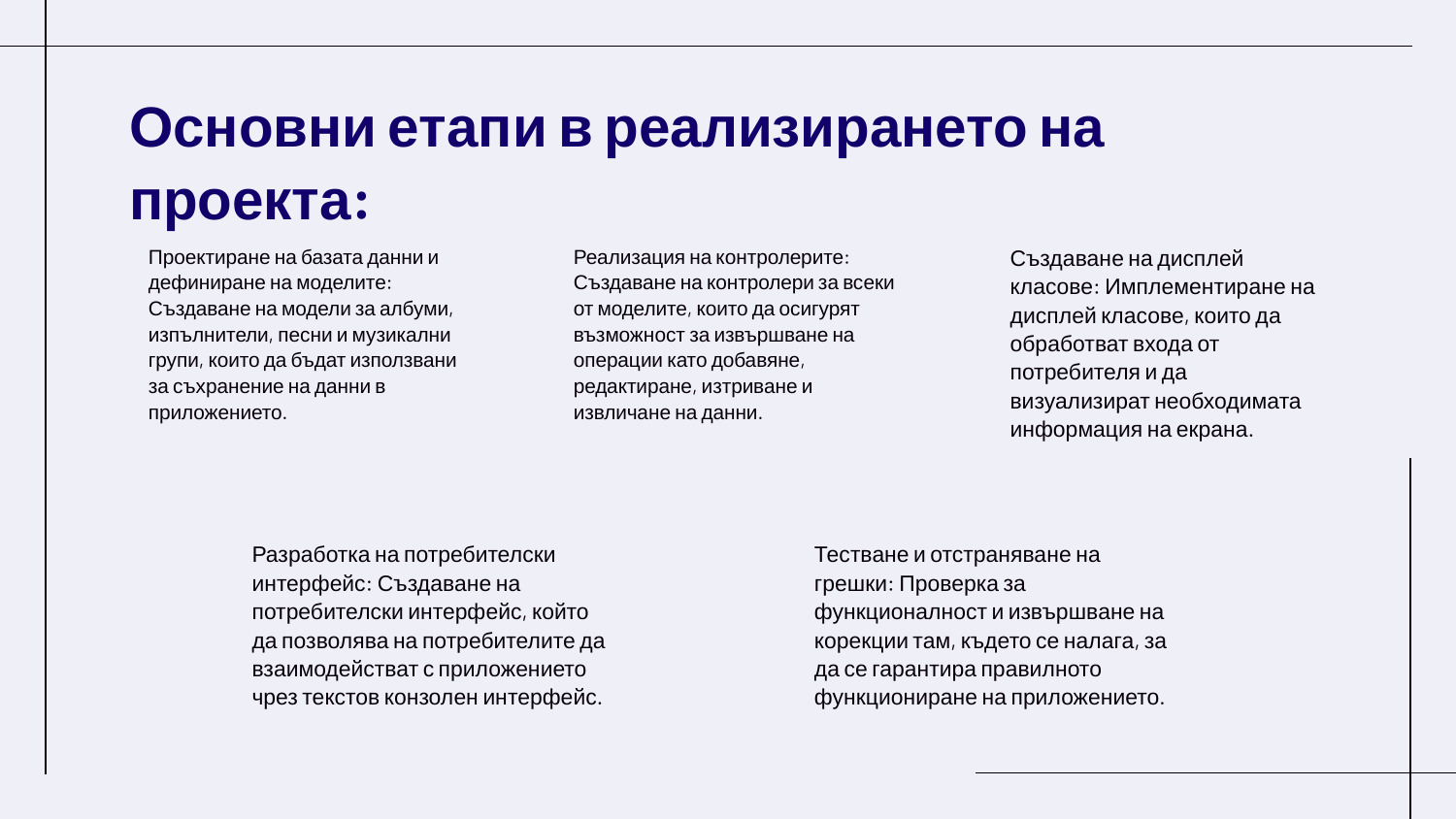

# Основни етапи в реализирането на проекта:
Проектиране на базата данни и дефиниране на моделите: Създаване на модели за албуми, изпълнители, песни и музикални групи, които да бъдат използвани за съхранение на данни в приложението.
Реализация на контролерите: Създаване на контролери за всеки от моделите, които да осигурят възможност за извършване на операции като добавяне, редактиране, изтриване и извличане на данни.
Създаване на дисплей класове: Имплементиране на дисплей класове, които да обработват входа от потребителя и да визуализират необходимата информация на екрана.
Разработка на потребителски интерфейс: Създаване на потребителски интерфейс, който да позволява на потребителите да взаимодействат с приложението чрез текстов конзолен интерфейс.
Тестване и отстраняване на грешки: Проверка за функционалност и извършване на корекции там, където се налага, за да се гарантира правилното функциониране на приложението.